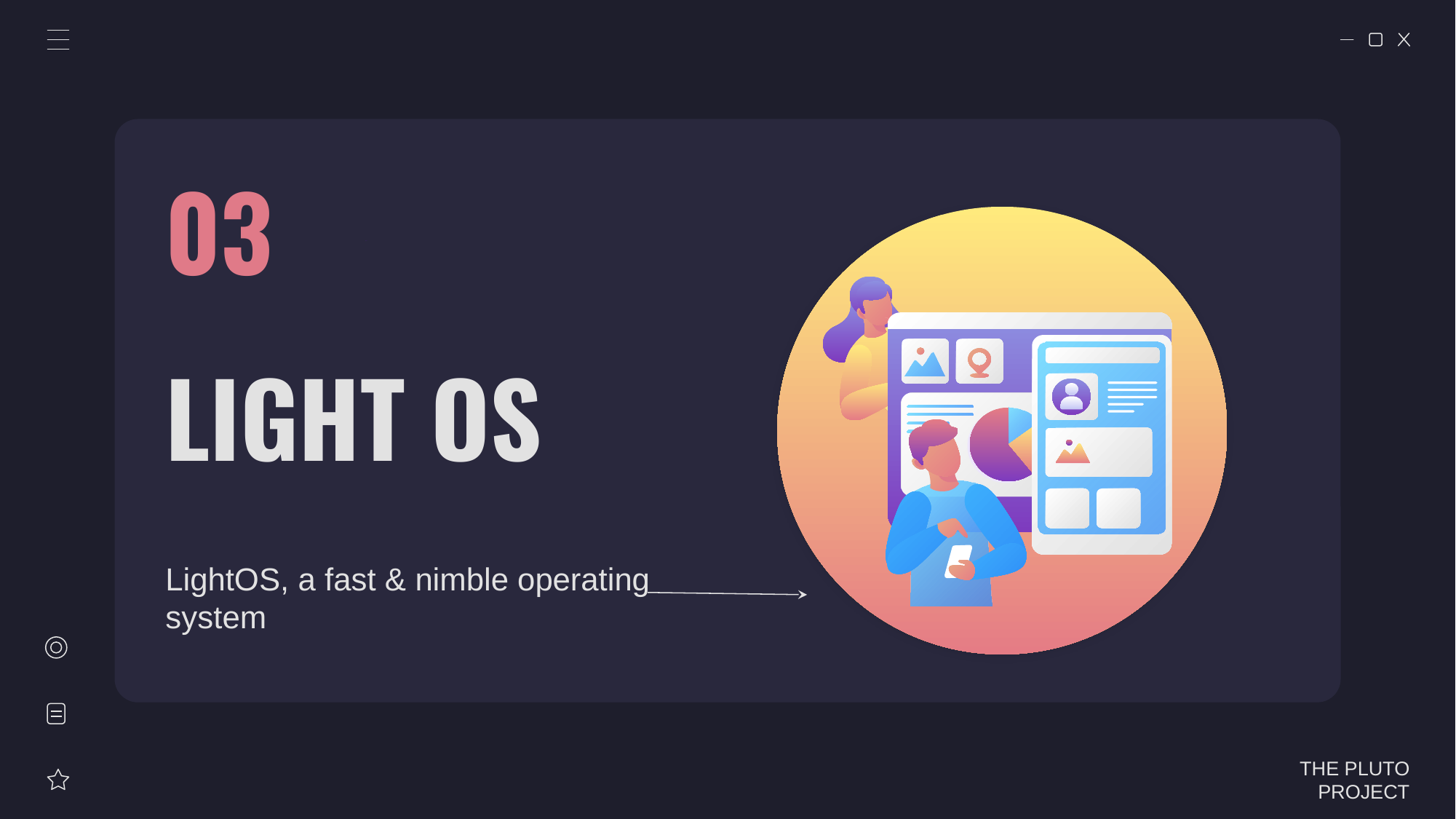

03

# LIGHT OS

LightOS, a fast & nimble operating system

THE PLUTO PROJECT